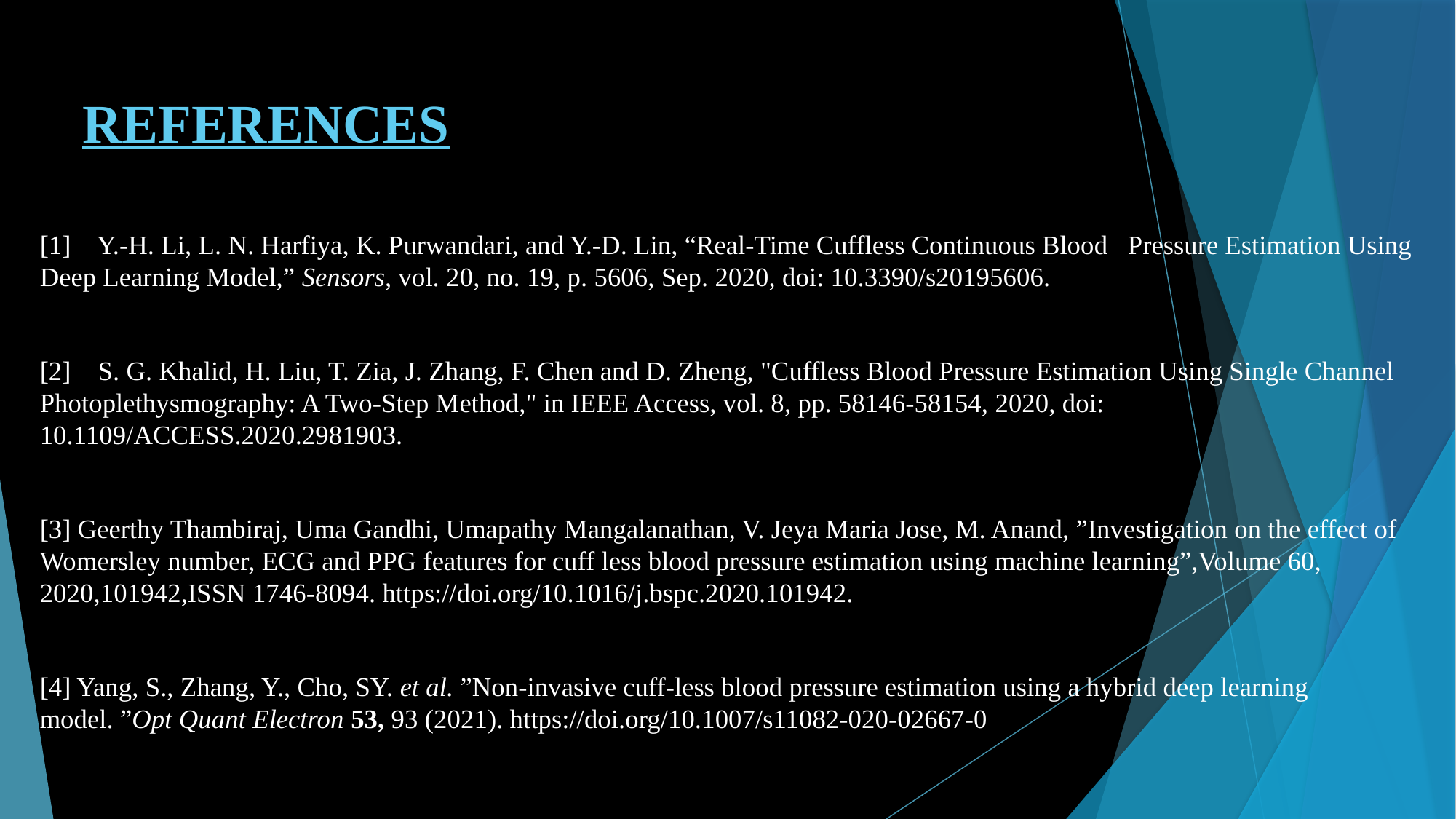

# REFERENCES
[1]    Y.-H. Li, L. N. Harfiya, K. Purwandari, and Y.-D. Lin, “Real-Time Cuffless Continuous Blood   Pressure Estimation Using Deep Learning Model,” Sensors, vol. 20, no. 19, p. 5606, Sep. 2020, doi: 10.3390/s20195606.

[2]    S. G. Khalid, H. Liu, T. Zia, J. Zhang, F. Chen and D. Zheng, "Cuffless Blood Pressure Estimation Using Single Channel Photoplethysmography: A Two-Step Method," in IEEE Access, vol. 8, pp. 58146-58154, 2020, doi: 10.1109/ACCESS.2020.2981903.

[3] Geerthy Thambiraj, Uma Gandhi, Umapathy Mangalanathan, V. Jeya Maria Jose, M. Anand, ”Investigation on the effect of Womersley number, ECG and PPG features for cuff less blood pressure estimation using machine learning”,Volume 60, 2020,101942,ISSN 1746-8094. https://doi.org/10.1016/j.bspc.2020.101942.

[4] Yang, S., Zhang, Y., Cho, SY. et al. ”Non-invasive cuff-less blood pressure estimation using a hybrid deep learning model. ”Opt Quant Electron 53, 93 (2021). https://doi.org/10.1007/s11082-020-02667-0